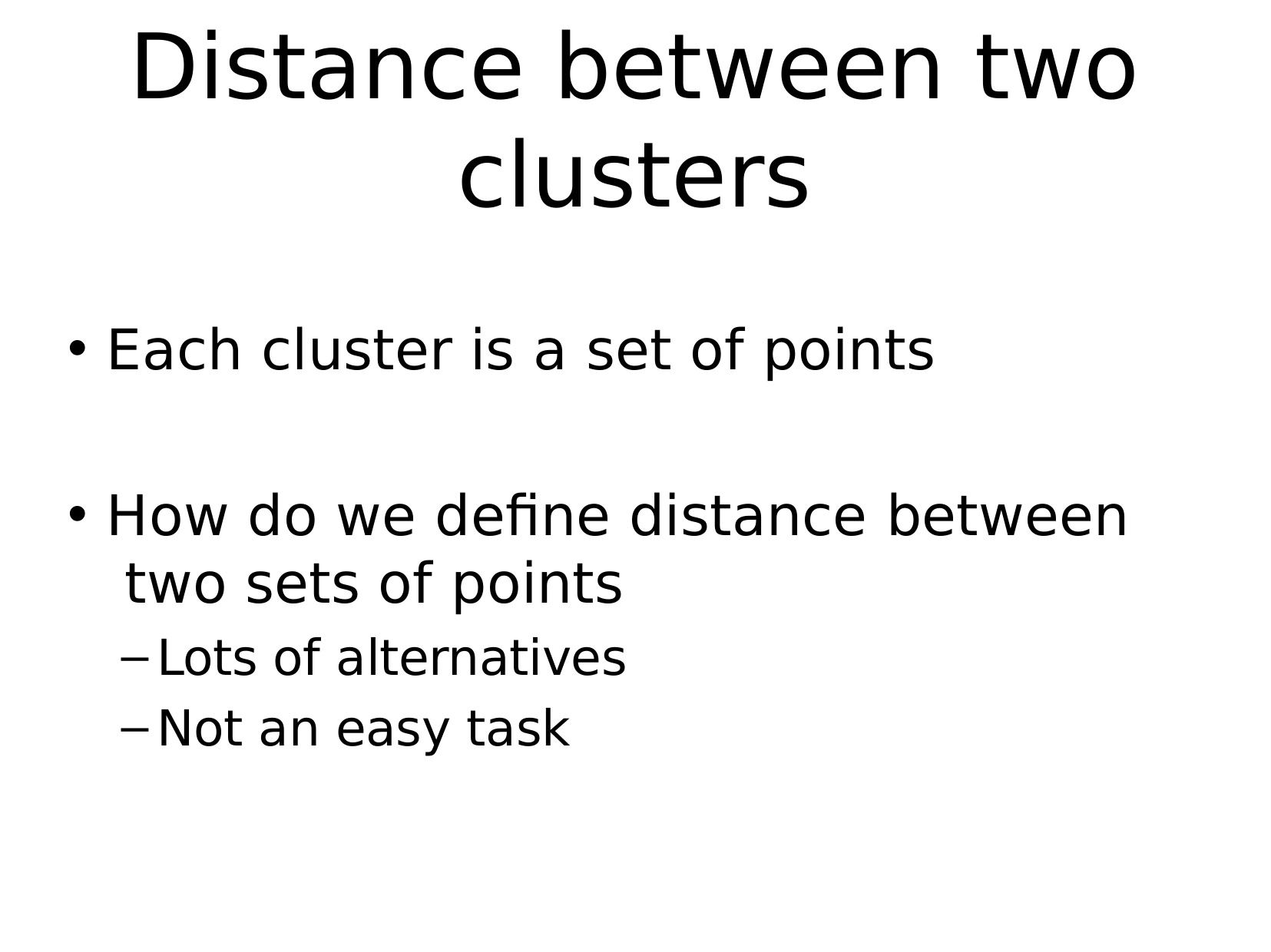

# Distance between two  clusters
Each cluster is a set of points

How do we define distance between  two sets of points
Lots of alternatives
Not an easy task